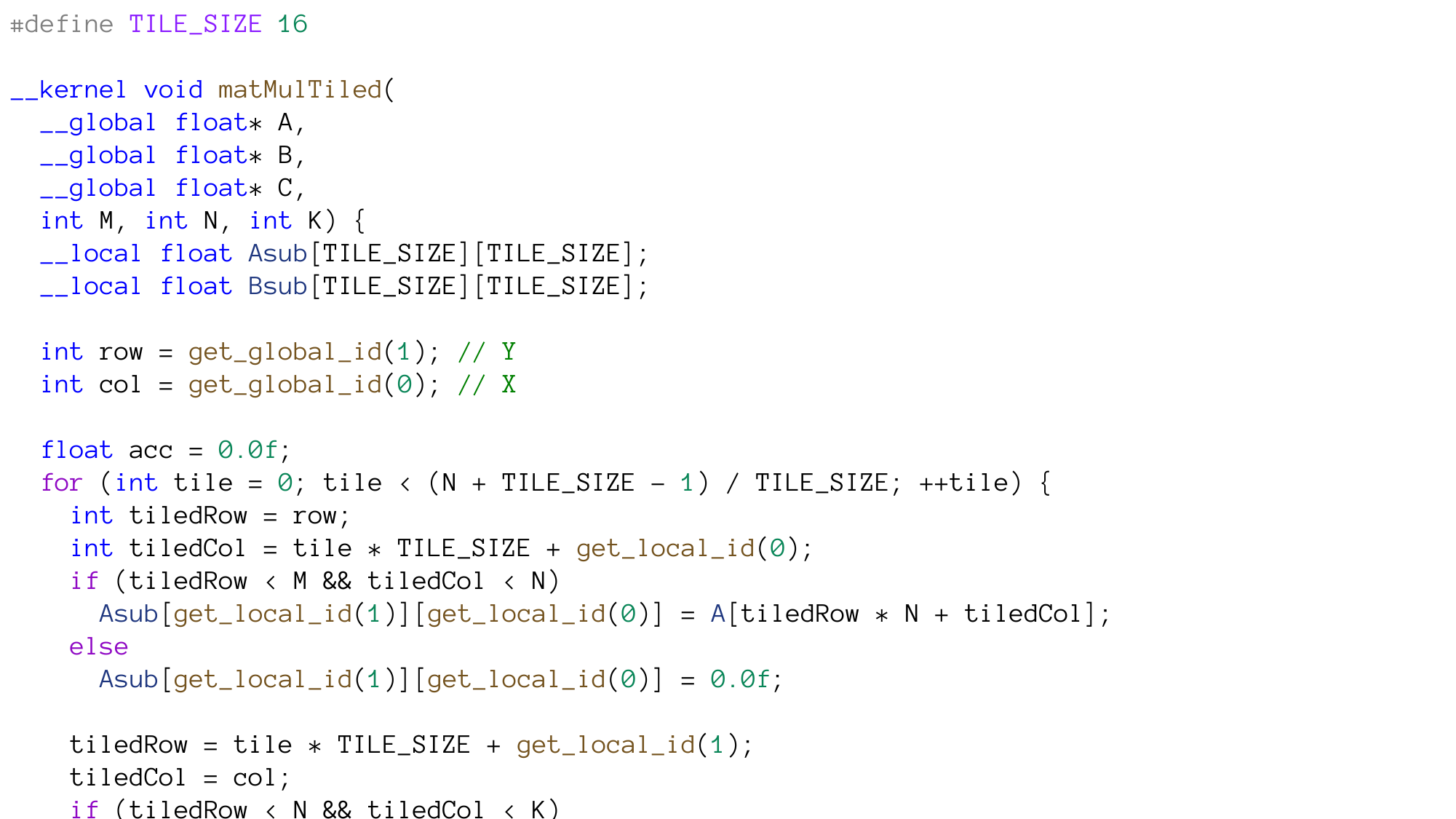

#define TILE_SIZE 16
__kernel void matMulTiled(
  __global float* A,
  __global float* B,
  __global float* C,
  int M, int N, int K) {
  __local float Asub[TILE_SIZE][TILE_SIZE];
  __local float Bsub[TILE_SIZE][TILE_SIZE];
  int row = get_global_id(1); // Y
  int col = get_global_id(0); // X
  float acc = 0.0f;
  for (int tile = 0; tile < (N + TILE_SIZE - 1) / TILE_SIZE; ++tile) {
    int tiledRow = row;
    int tiledCol = tile * TILE_SIZE + get_local_id(0);
    if (tiledRow < M && tiledCol < N)
      Asub[get_local_id(1)][get_local_id(0)] = A[tiledRow * N + tiledCol];
    else
      Asub[get_local_id(1)][get_local_id(0)] = 0.0f;
    tiledRow = tile * TILE_SIZE + get_local_id(1);
    tiledCol = col;
    if (tiledRow < N && tiledCol < K)
      Bsub[get_local_id(1)][get_local_id(0)] = B[tiledRow * K + tiledCol];
    else
      Bsub[get_local_id(1)][get_local_id(0)] = 0.0f;
    barrier(CLK_LOCAL_MEM_FENCE);
    for (int i = 0; i < TILE_SIZE; ++i)
      acc += Asub[get_local_id(1)][i] * Bsub[i][get_local_id(0)];
    barrier(CLK_LOCAL_MEM_FENCE);
  }
  if (row < M && col < K)
    C[row * K + col] = acc;
}